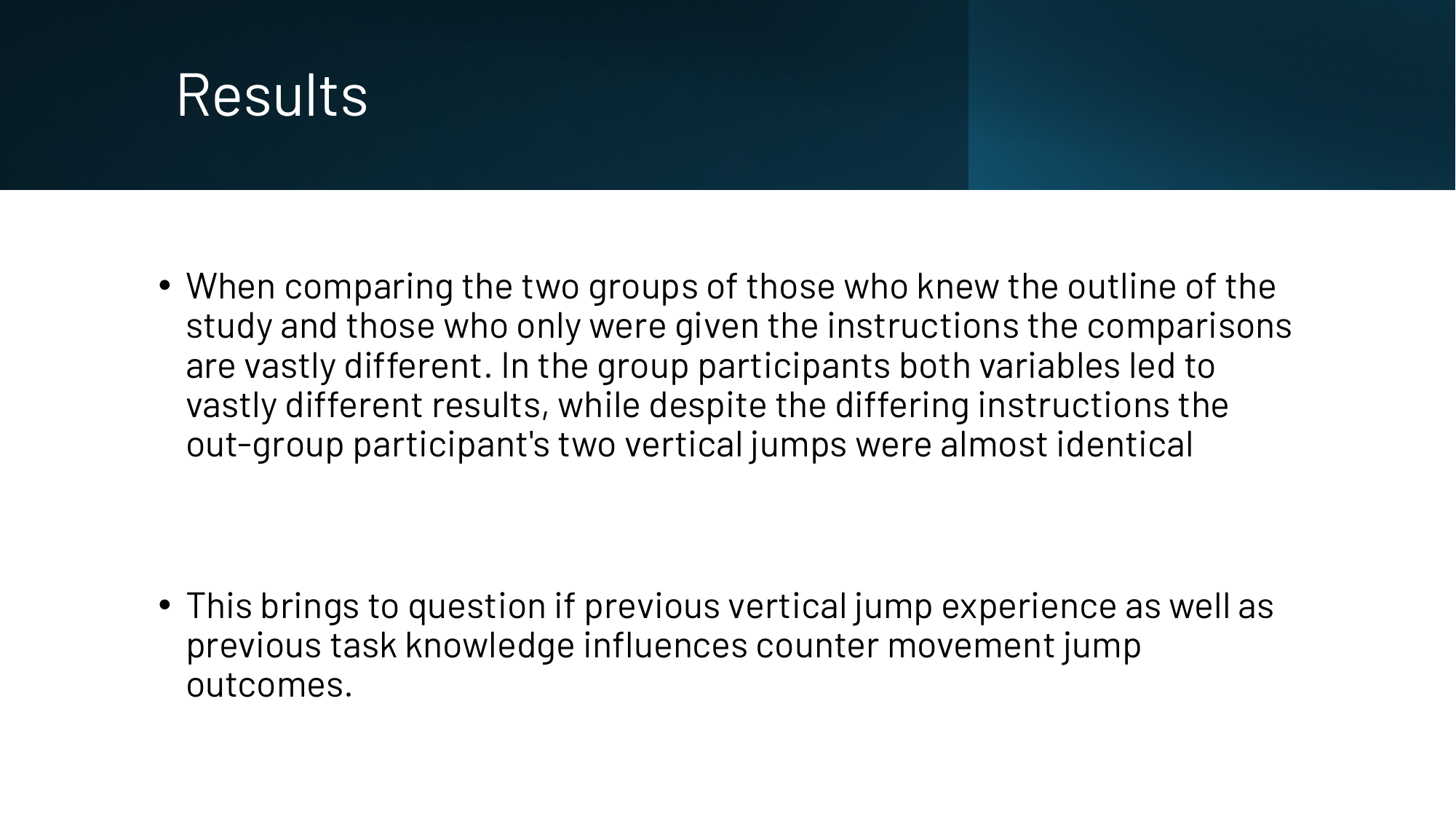

# Results
When comparing the two groups of those who knew the outline of the study and those who only were given the instructions the comparisons are vastly different. In the group participants both variables led to vastly different results, while despite the differing instructions the out-group participant's two vertical jumps were almost identical

This brings to question if previous vertical jump experience as well as previous task knowledge influences counter movement jump outcomes.